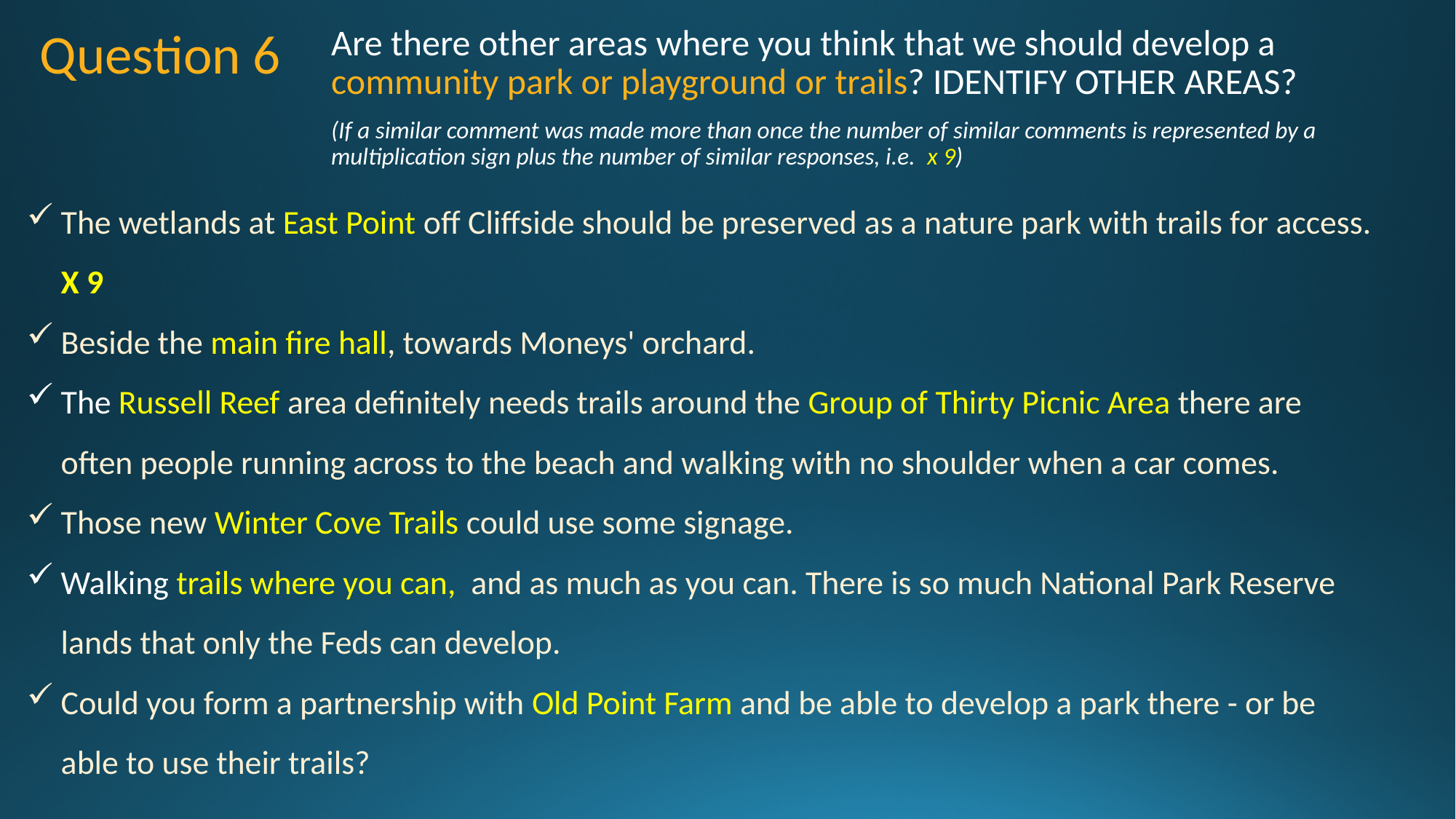

Are there other areas where you think that we should develop a community park or playground or trails? IDENTIFY OTHER AREAS?
(If a similar comment was made more than once the number of similar comments is represented by a multiplication sign plus the number of similar responses, i.e.  x 9)
Question 6
The wetlands at East Point off Cliffside should be preserved as a nature park with trails for access.  X 9
Beside the main fire hall, towards Moneys' orchard.
The Russell Reef area definitely needs trails around the Group of Thirty Picnic Area there are often people running across to the beach and walking with no shoulder when a car comes.
Those new Winter Cove Trails could use some signage.
Walking trails where you can,  and as much as you can. There is so much National Park Reserve lands that only the Feds can develop.
Could you form a partnership with Old Point Farm and be able to develop a park there - or be able to use their trails?